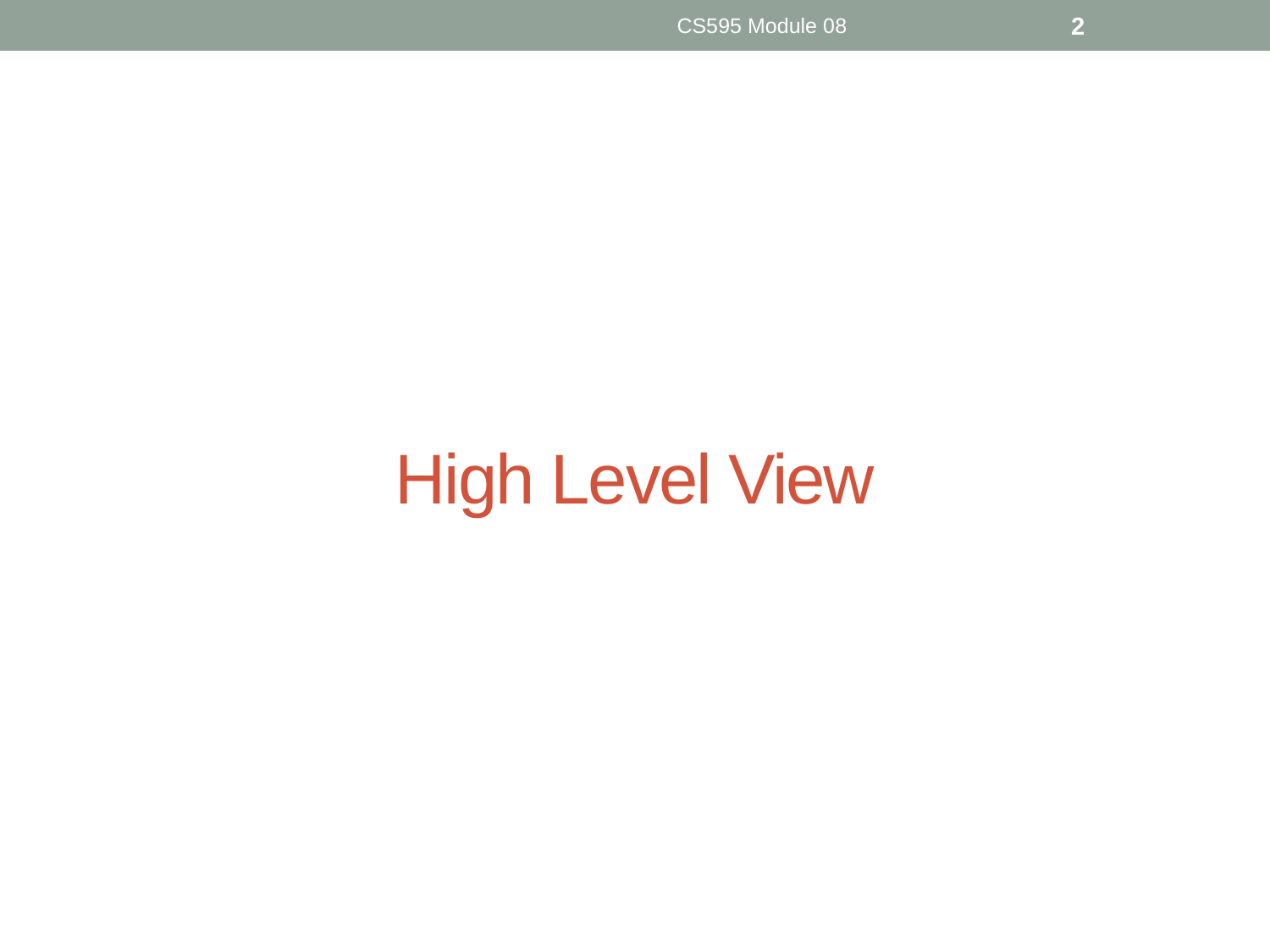

CS595 Module 08
2
# High Level View